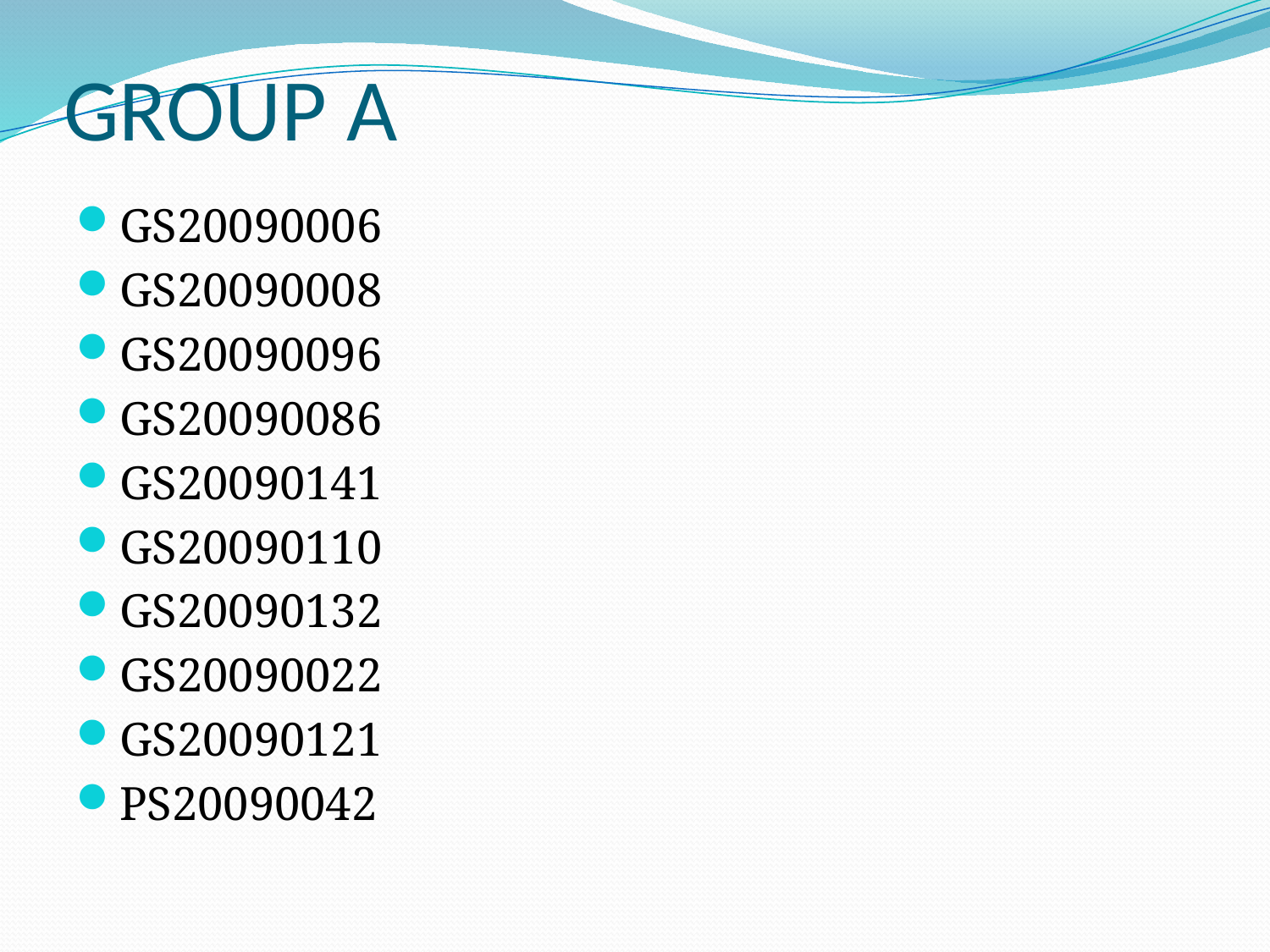

# GROUP A
GS20090006
GS20090008
GS20090096
GS20090086
GS20090141
GS20090110
GS20090132
GS20090022
GS20090121
PS20090042